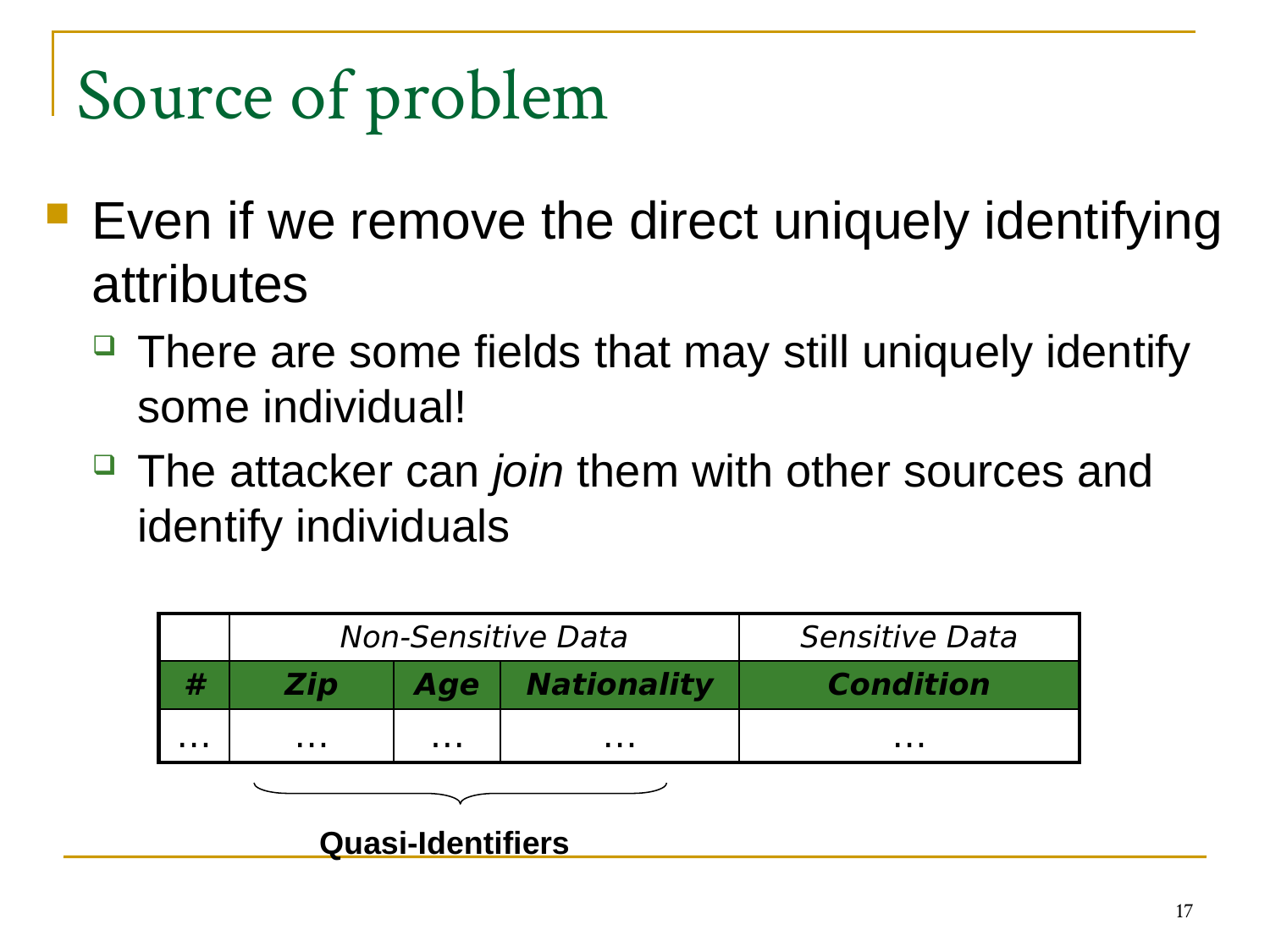

# Source of problem
Even if we remove the direct uniquely identifying attributes
There are some fields that may still uniquely identify some individual!
The attacker can join them with other sources and identify individuals

|  | Non-Sensitive Data |  |  | Sensitive Data |
| --- | --- | --- | --- | --- |
| # | Zip | Age | Nationality | Condition |
| … | … | … | … | … |
Quasi-Identifiers
17